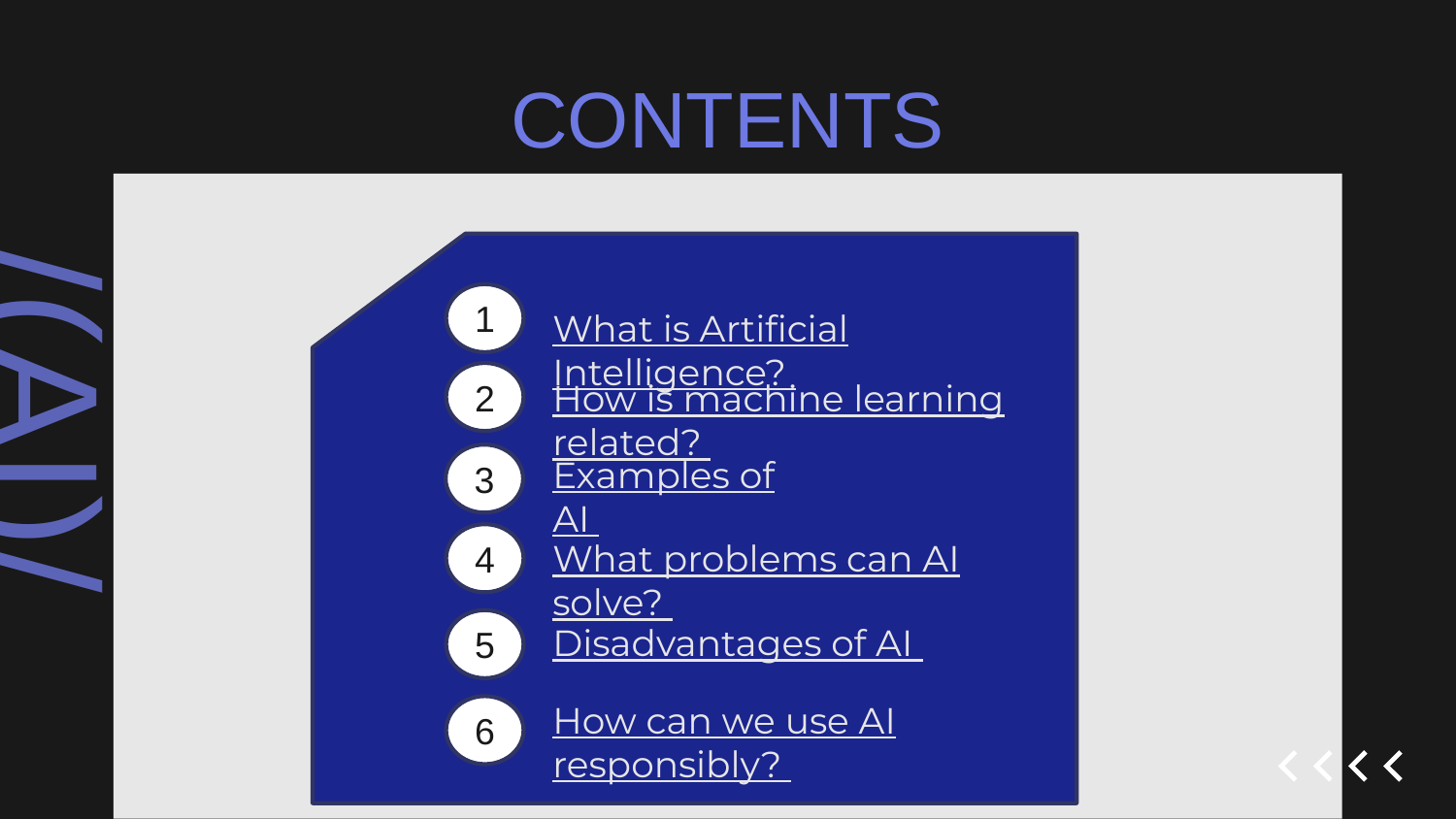

# CONTENTS

1
What is Artificial Intelligence?

2
How is machine learning related?
3
Examples of AI
4
What problems can AI solve?
5
Disadvantages of AI
How can we use AI responsibly?
6